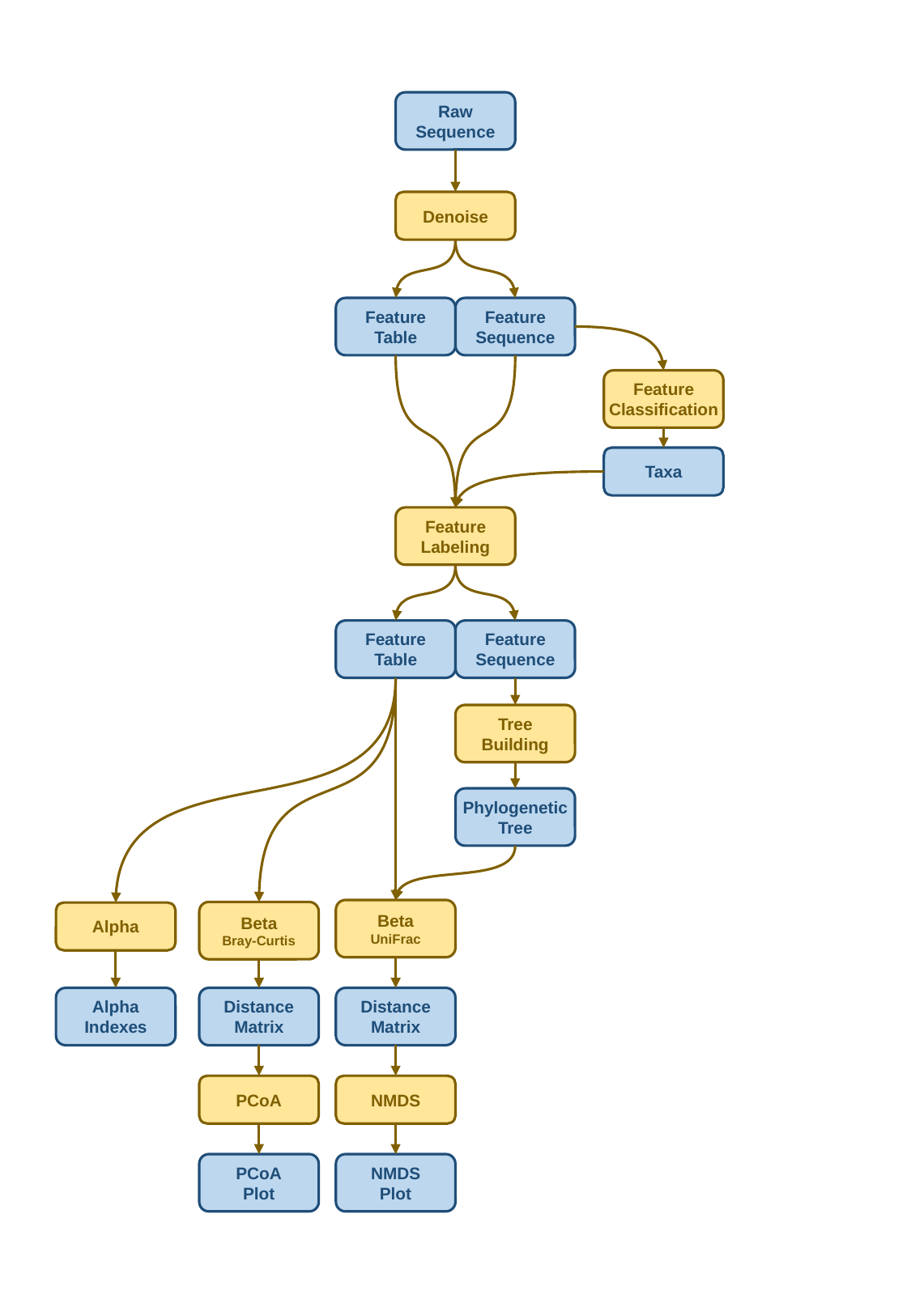

Raw
Sequence
Denoise
Feature
Table
Feature
Sequence
Feature
Classification
Taxa
Feature
Labeling
Feature
Table
Feature
Sequence
Tree
Building
Phylogenetic
Tree
Beta
UniFrac
Beta
Bray-Curtis
Alpha
Alpha
Indexes
Distance
Matrix
Distance
Matrix
PCoA
NMDS
PCoA
Plot
NMDS
Plot